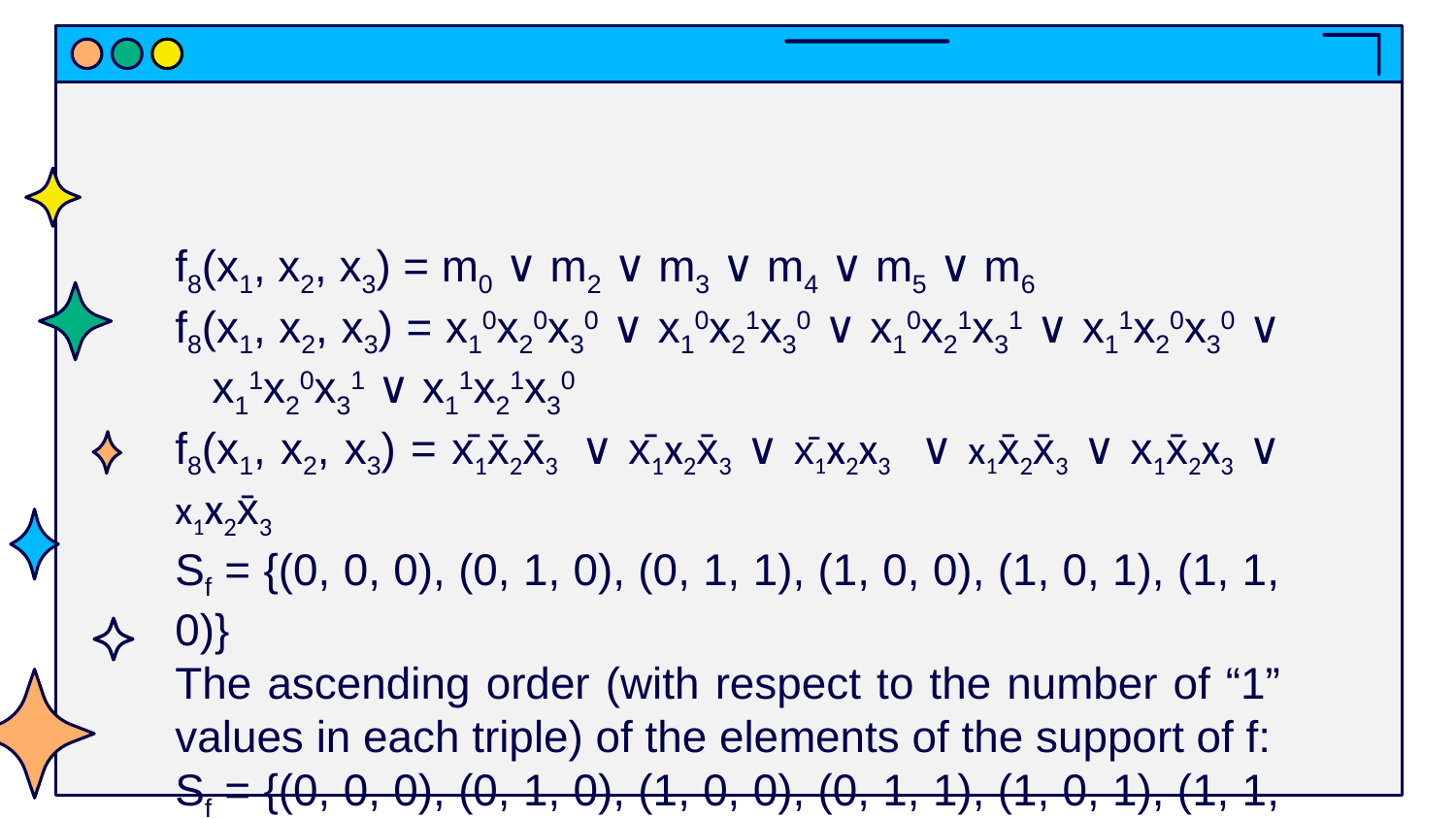

f8(x1, x2, x3) = m0 ∨ m2 ∨ m3 ∨ m4 ∨ m5 ∨ m6
f8(x1, x2, x3) = x10x20x30 ∨ x10x21x30 ∨ x10x21x31 ∨ x11x20x30 ∨    x11x20x31 ∨ x11x21x30
f8(x1, x2, x3) = x̄1x̄2x̄3  ∨ x̄1x2x̄3 ∨ x̄1x2x3  ∨ x1x̄2x̄3 ∨ x1x̄2x3 ∨ x1x2x̄3
Sf = {(0, 0, 0), (0, 1, 0), (0, 1, 1), (1, 0, 0), (1, 0, 1), (1, 1, 0)}
The ascending order (with respect to the number of “1” values in each triple) of the elements of the support of f:
Sf = {(0, 0, 0), (0, 1, 0), (1, 0, 0), (0, 1, 1), (1, 0, 1), (1, 1, 0)}